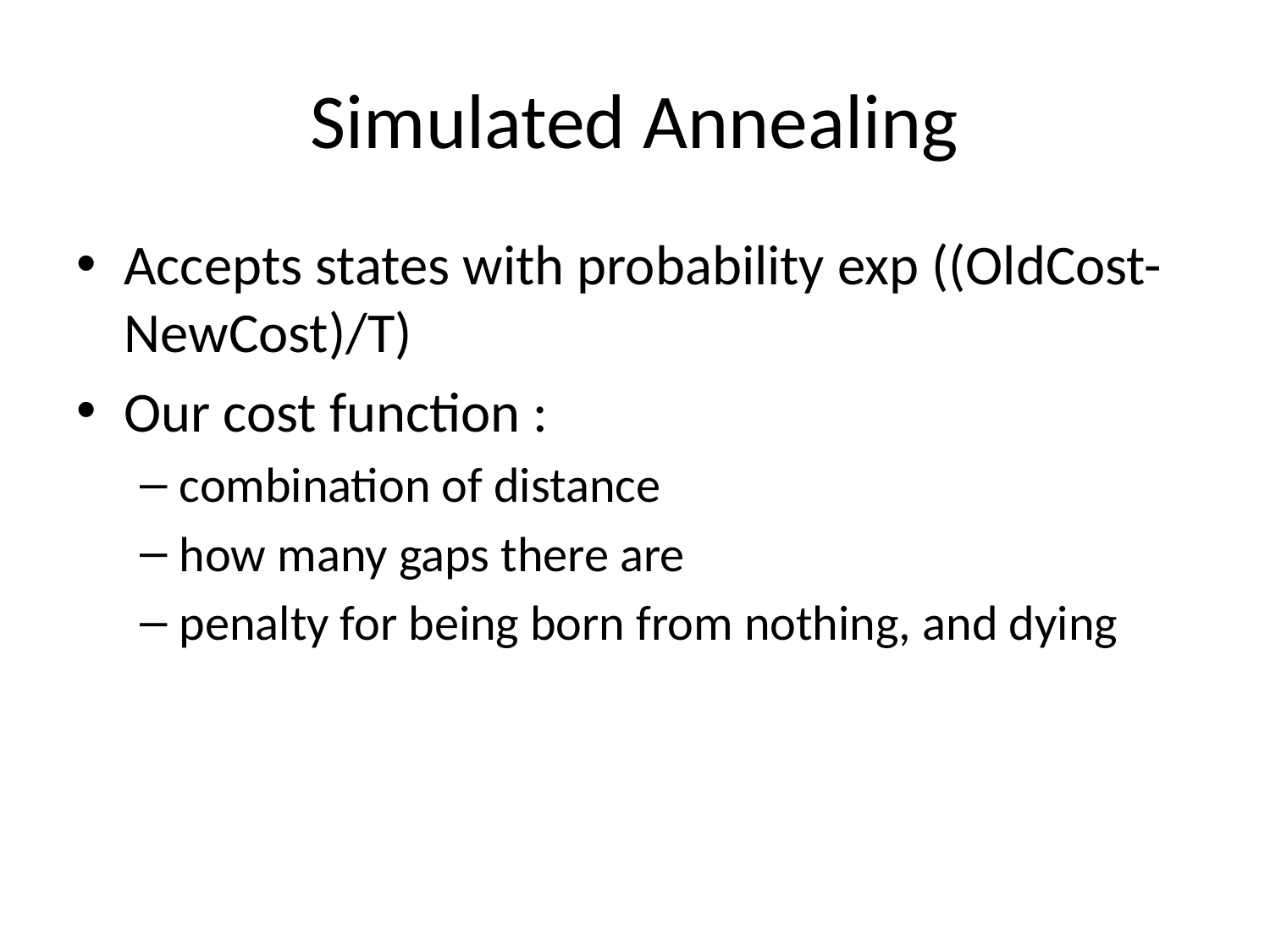

# Simulated Annealing
Accepts states with probability exp ((OldCost-NewCost)/T)
Our cost function :
combination of distance
how many gaps there are
penalty for being born from nothing, and dying